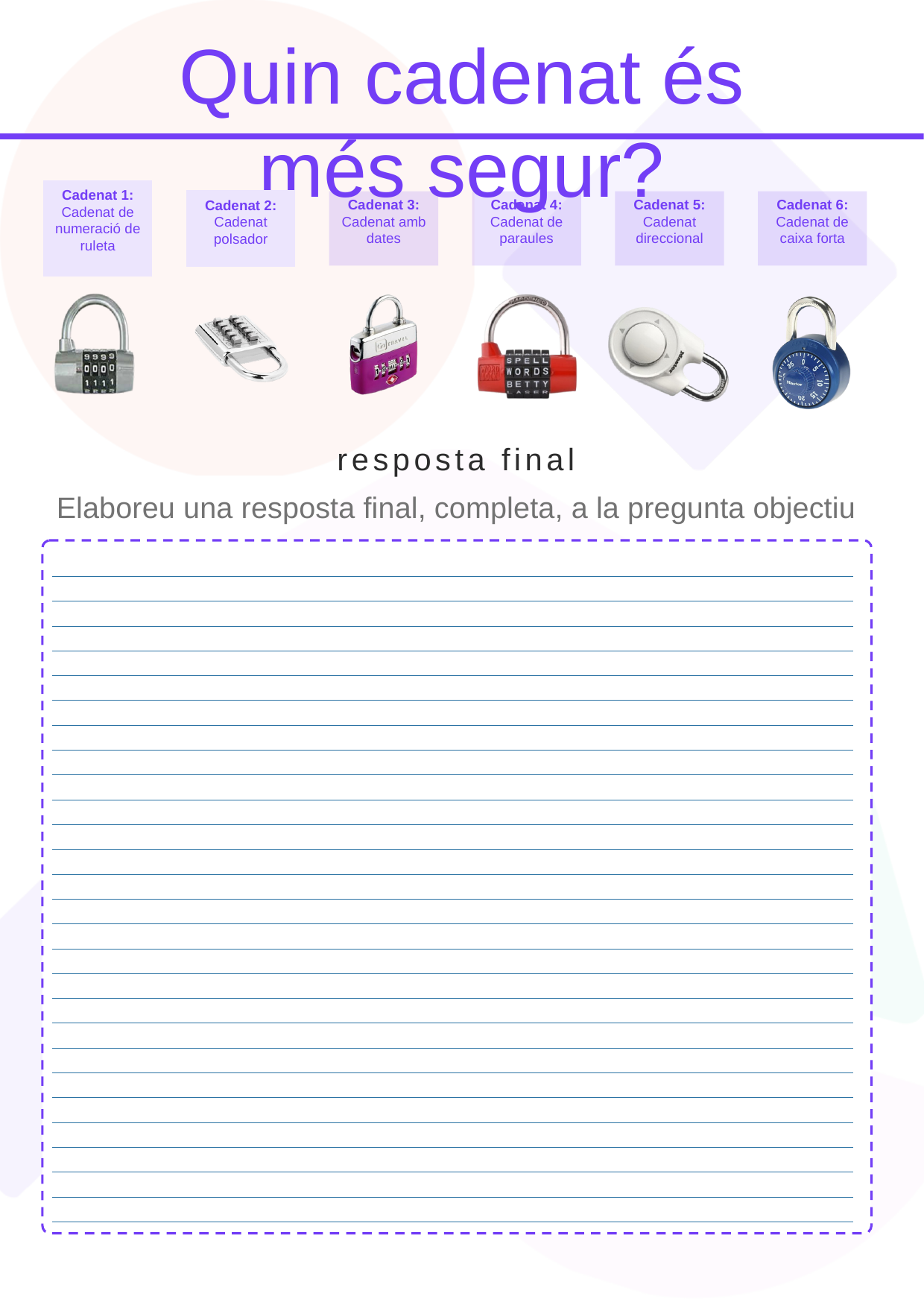

Quin cadenat és més segur?

Cadenat 1: Cadenat de numeració de ruleta

Cadenat 2: Cadenat polsador

Cadenat 3: Cadenat amb dates

Cadenat 4: Cadenat de paraules

Cadenat 5: Cadenat direccional

Cadenat 6: Cadenat de caixa forta

resposta final
Elaboreu una resposta final, completa, a la pregunta objectiu

|  |
| --- |
|  |
|  |
|  |
|  |
|  |
|  |
|  |
|  |
|  |
|  |
|  |
|  |
|  |
|  |
|  |
|  |
|  |
|  |
|  |
|  |
|  |
|  |
|  |
|  |
|  |
|  |